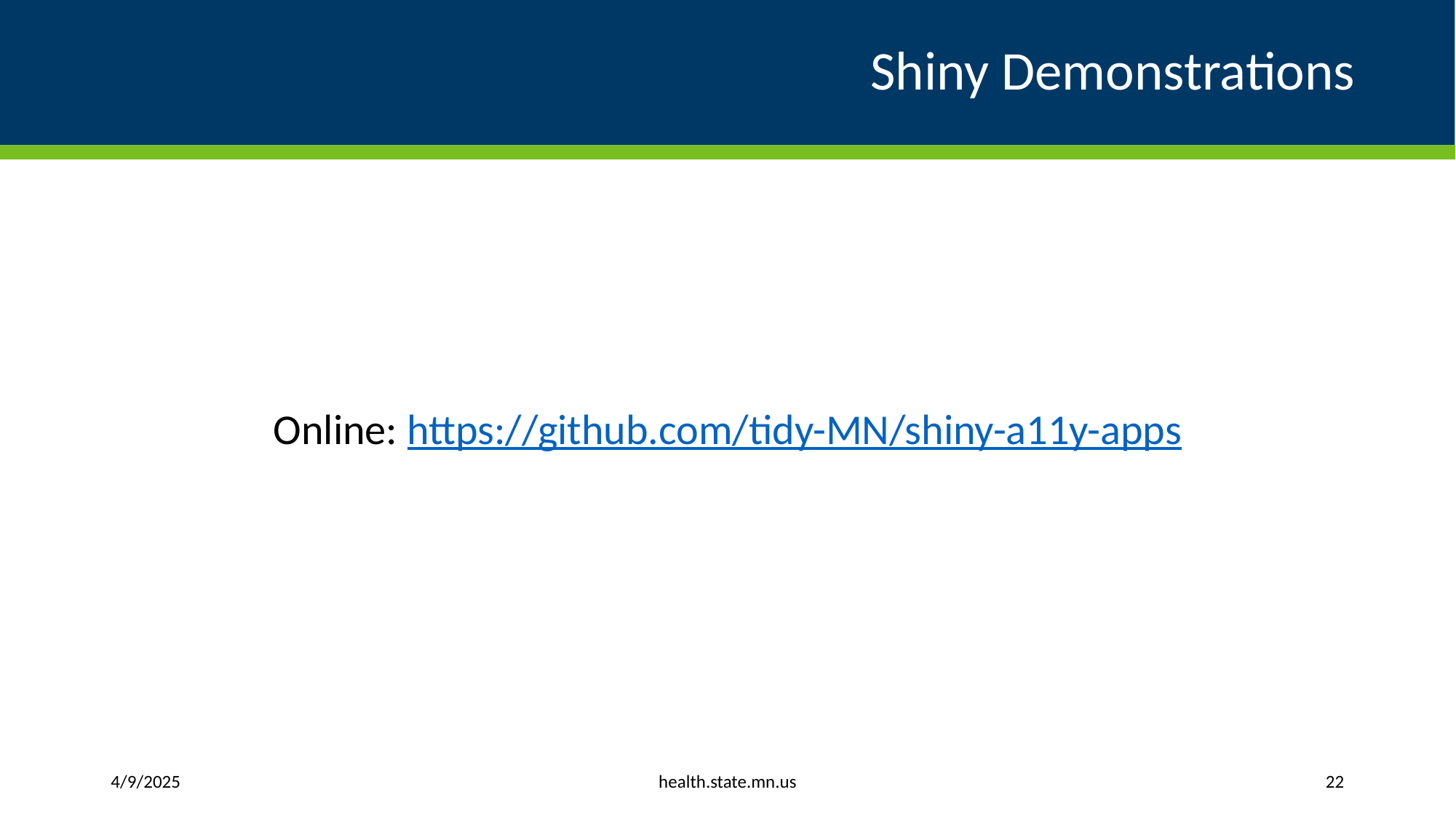

# Shiny Demonstrations

Online: https://github.com/tidy-MN/shiny-a11y-apps
health.state.mn.us
4/9/2025
22